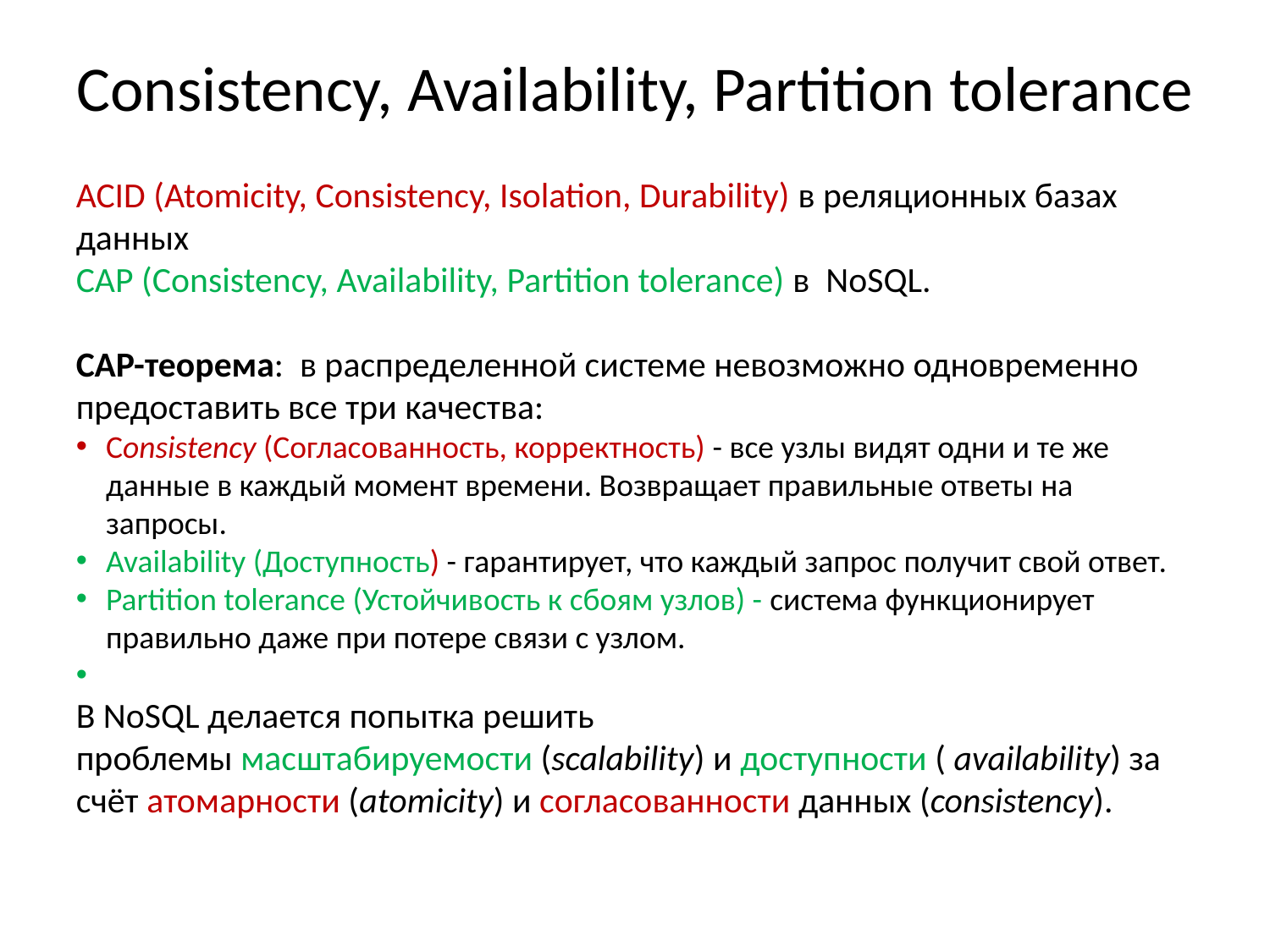

Consistency, Availability, Partition tolerance
ACID (Atomicity, Consistency, Isolation, Durability) в реляционных базах данных
CAP (Consistency, Availability, Partition tolerance) в  NoSQL.

CAP-теорема:  в распределенной системе невозможно одновременно предоставить все три качества:
Consistency (Согласованность, корректность) - все узлы видят одни и те же данные в каждый момент времени. Возвращает правильные ответы на запросы.
Availability (Доступность) - гарантирует, что каждый запрос получит свой ответ.
Partition tolerance (Устойчивость к сбоям узлов) - система функционирует правильно даже при потере связи с узлом.

В NoSQL делается попытка решить проблемы масштабируемости (scalability) и доступности ( availability) за счёт атомарности (atomicity) и согласованности данных (consistency).